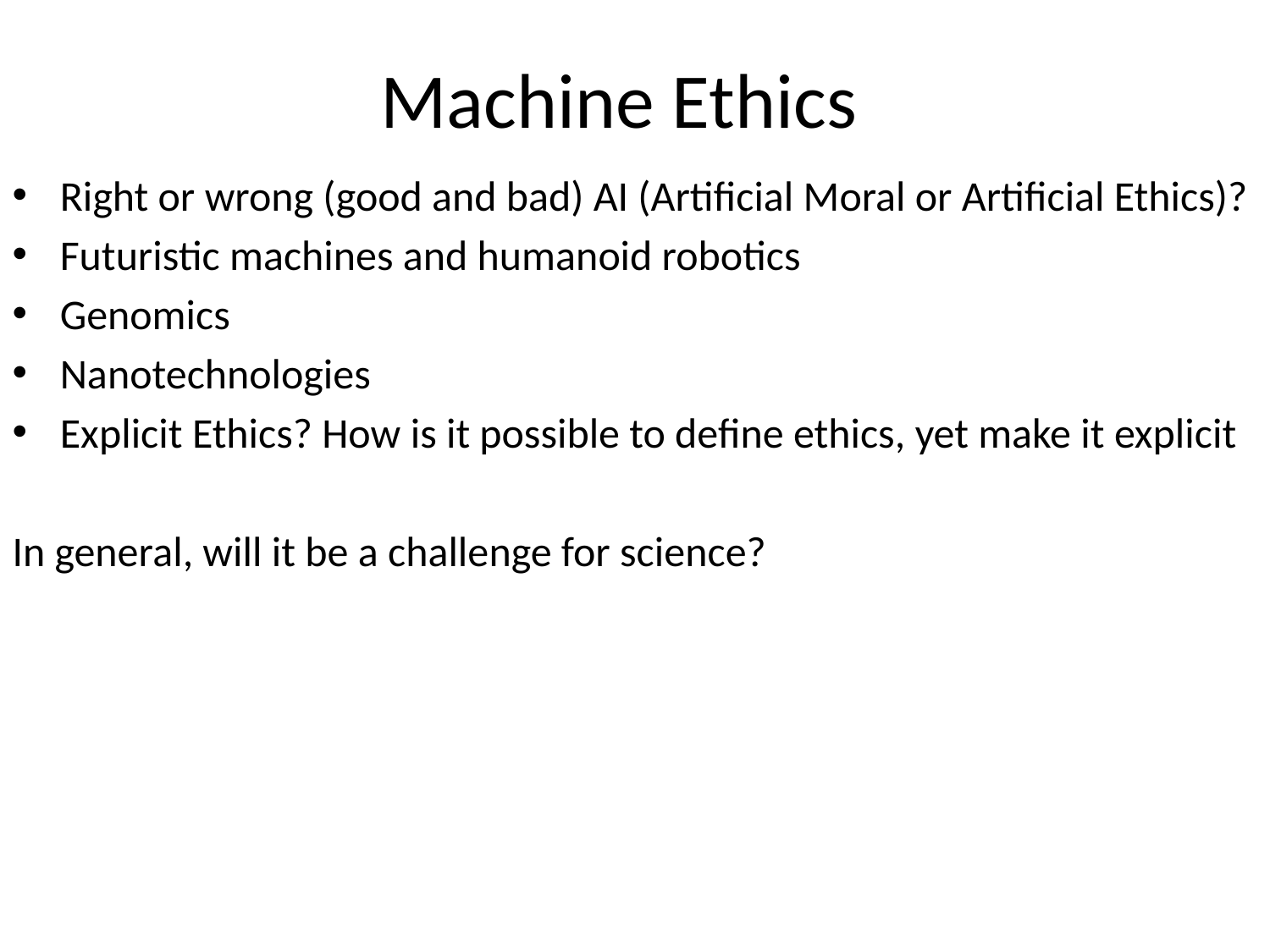

# Machine Ethics
Right or wrong (good and bad) AI (Artificial Moral or Artificial Ethics)?
Futuristic machines and humanoid robotics
Genomics
Nanotechnologies
Explicit Ethics? How is it possible to define ethics, yet make it explicit

In general, will it be a challenge for science?